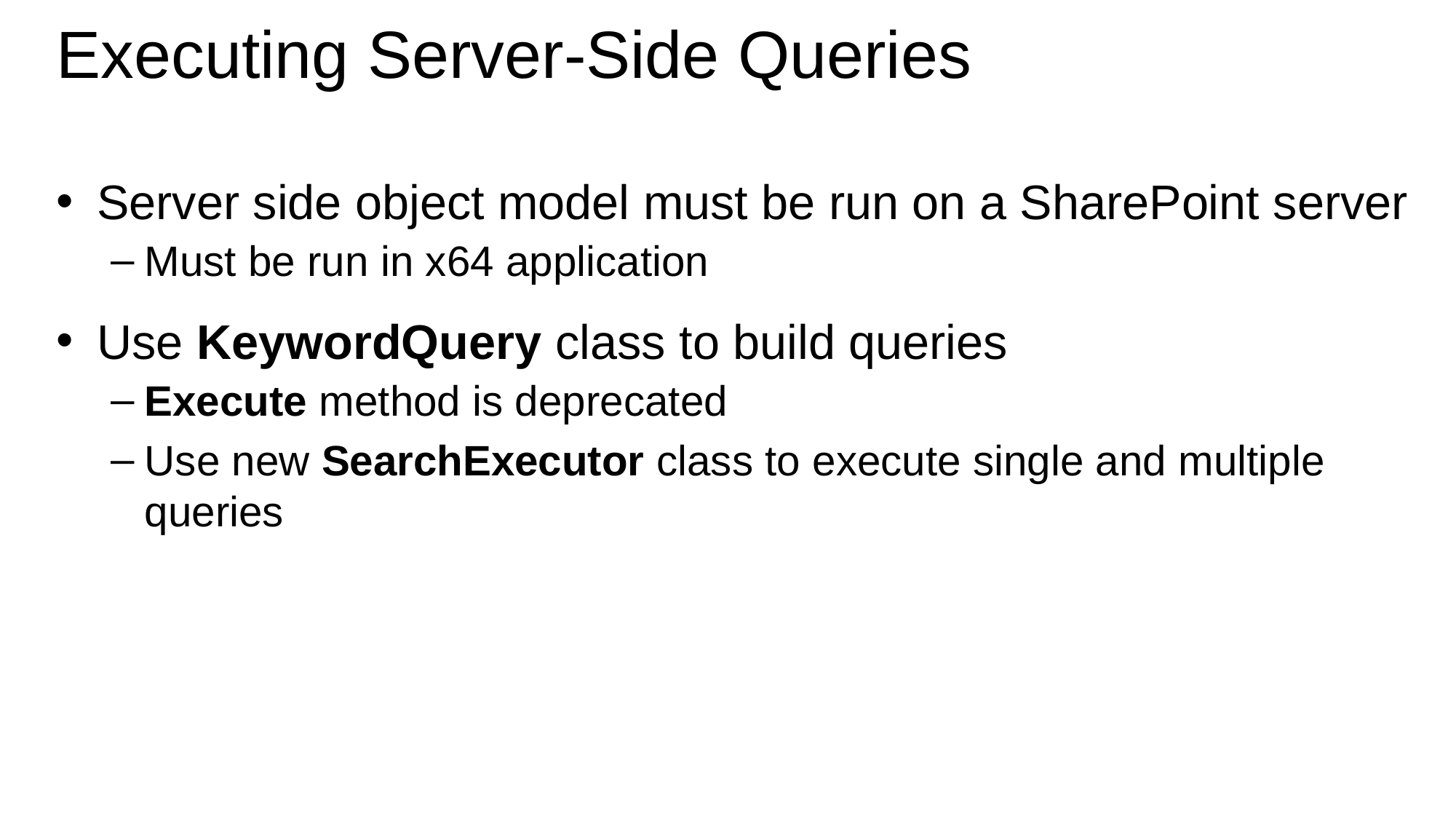

# Executing Server-Side Queries

Server side object model must be run on a SharePoint server
Must be run in x64 application
Use KeywordQuery class to build queries
Execute method is deprecated
Use new SearchExecutor class to execute single and multiple queries